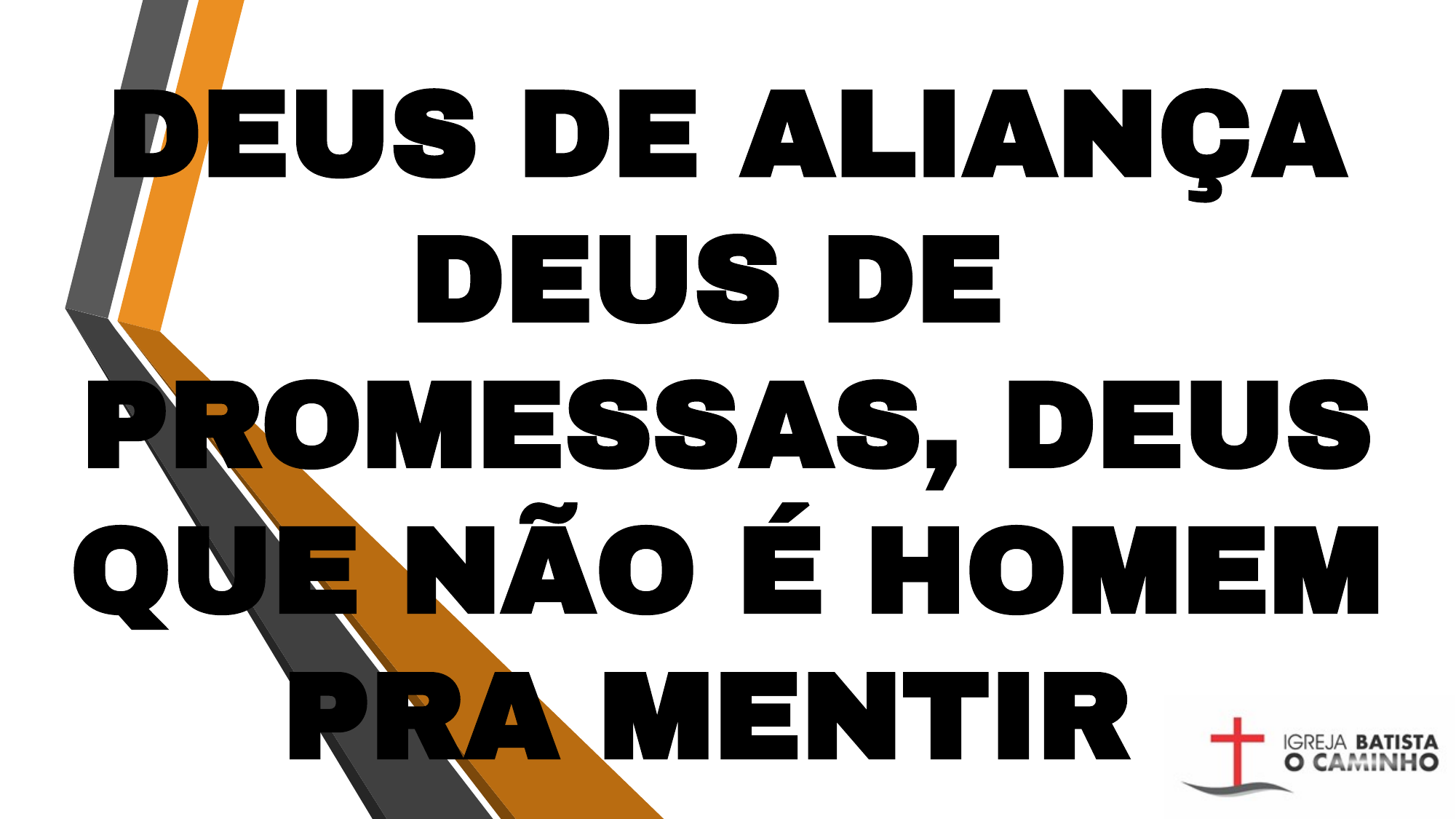

# DEUS DE ALIANÇA DEUS DE  PROMESSAS, DEUS QUE NÃO É HOMEM PRA MENTIR